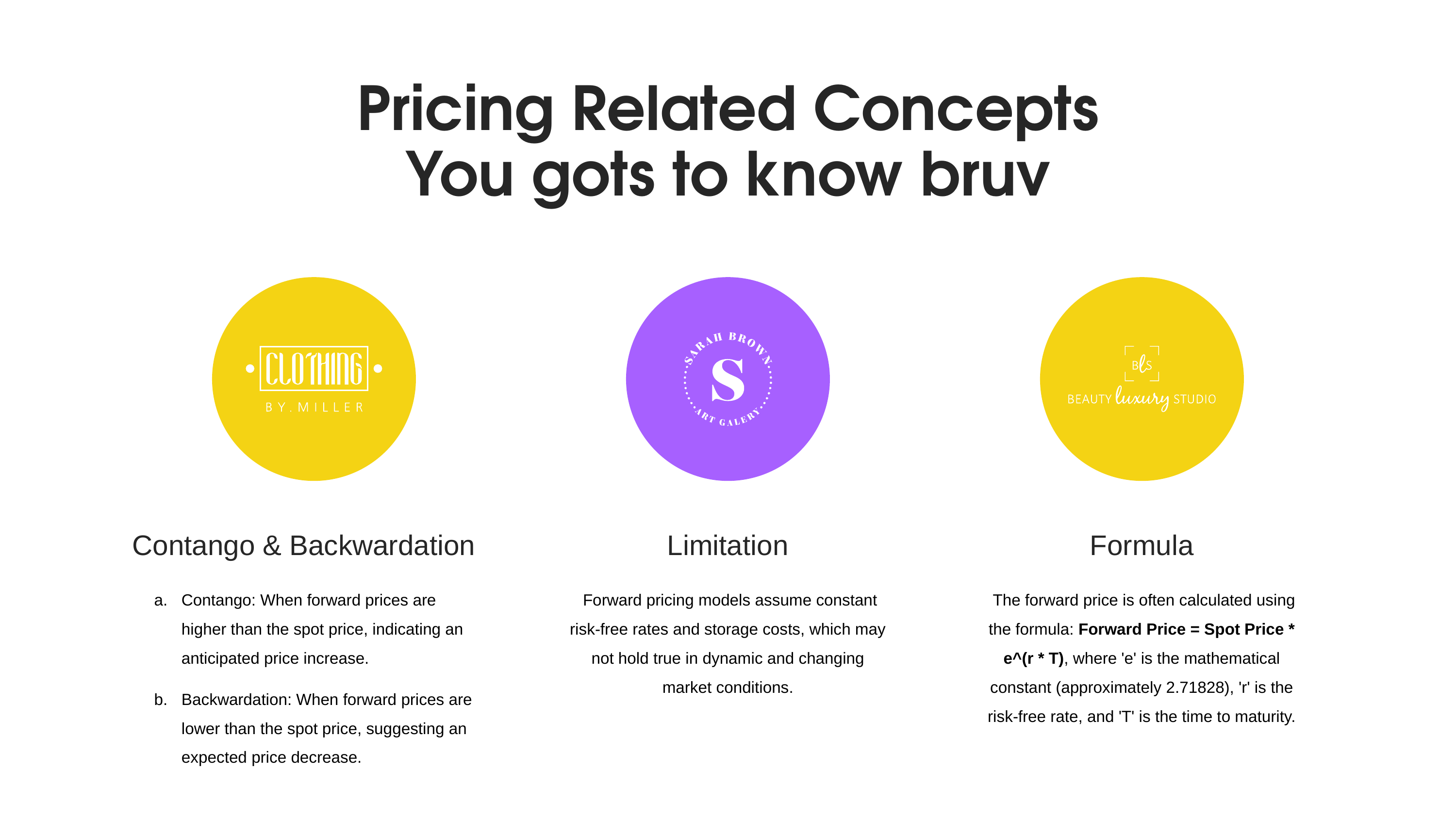

Pricing Related Concepts You gots to know bruv

Contango & Backwardation
Contango: When forward prices are higher than the spot price, indicating an anticipated price increase.
Backwardation: When forward prices are lower than the spot price, suggesting an expected price decrease.
Limitation
 Forward pricing models assume constant risk-free rates and storage costs, which may not hold true in dynamic and changing market conditions.
Formula
 The forward price is often calculated using the formula: Forward Price = Spot Price * e^(r * T), where 'e' is the mathematical constant (approximately 2.71828), 'r' is the risk-free rate, and 'T' is the time to maturity.